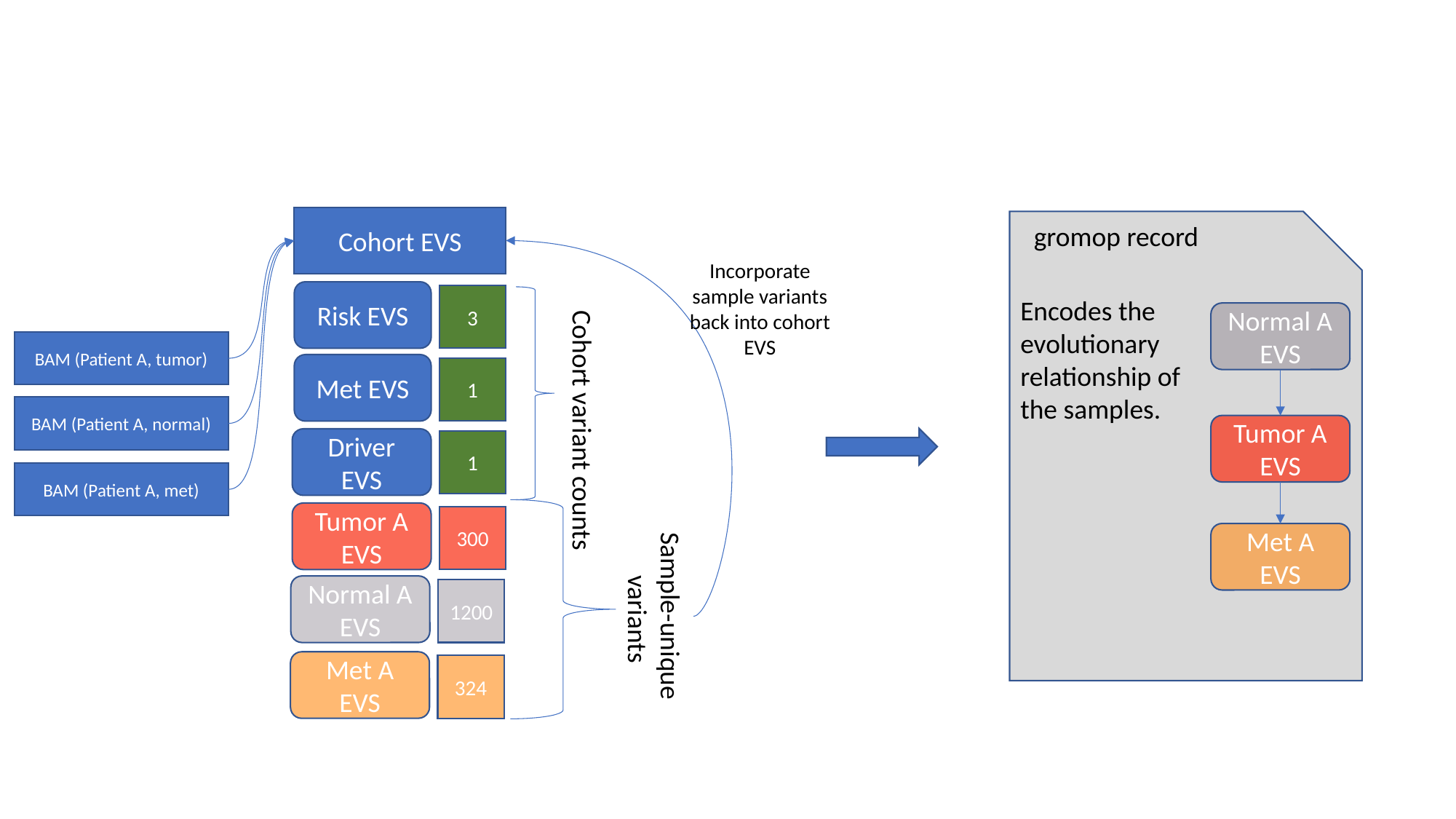

Cohort EVS

gromop record
Incorporate sample variants back into cohort EVS
Risk EVS
3

Encodes the evolutionary relationship of the samples.
Normal A EVS
BAM (Patient A, tumor)
Met EVS
1
BAM (Patient A, normal)
Cohort variant counts
Tumor A EVS

Driver EVS
1
BAM (Patient A, met)

Tumor A EVS
300
Met A EVS
Normal A EVS
Sample-unique
 variants
1200
Met A EVS
324